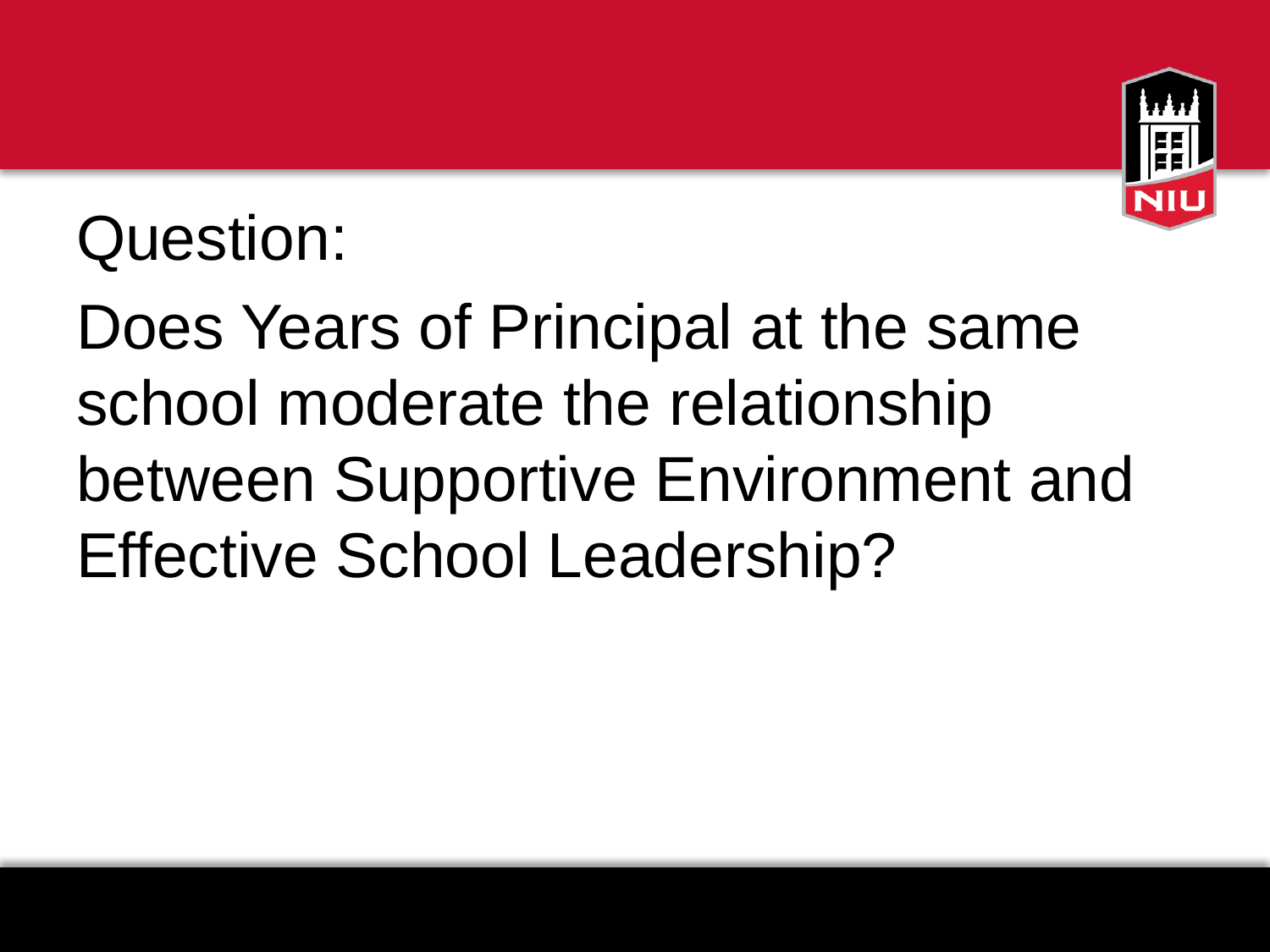

#
Question:
Does Years of Principal at the same school moderate the relationship between Supportive Environment and Effective School Leadership?